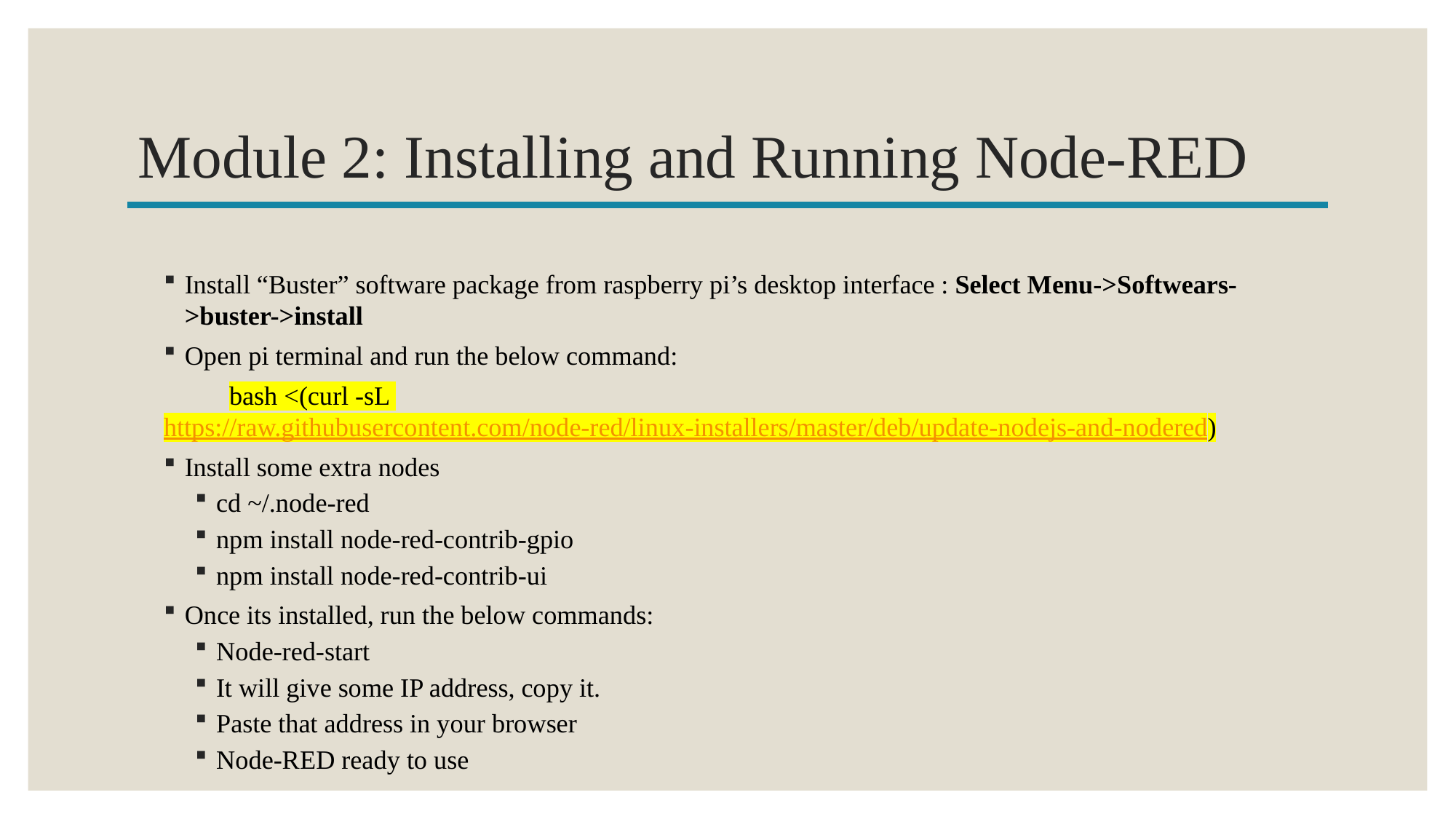

# Module 2: Installing and Running Node-RED
Install “Buster” software package from raspberry pi’s desktop interface : Select Menu->Softwears->buster->install
Open pi terminal and run the below command:
	bash <(curl -sL https://raw.githubusercontent.com/node-red/linux-installers/master/deb/update-nodejs-and-nodered)
Install some extra nodes
cd ~/.node-red
npm install node-red-contrib-gpio
npm install node-red-contrib-ui
Once its installed, run the below commands:
Node-red-start
It will give some IP address, copy it.
Paste that address in your browser
Node-RED ready to use